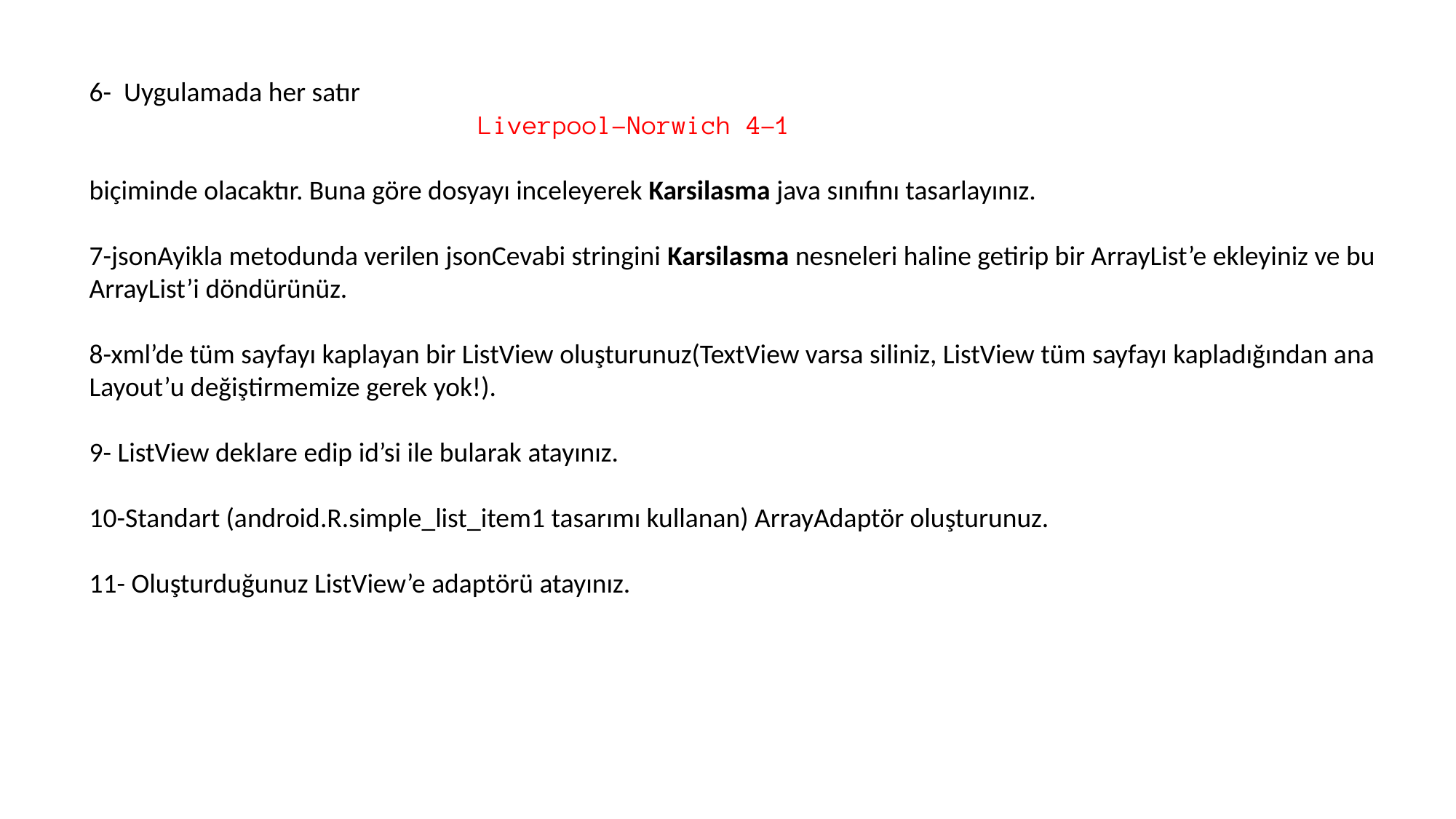

6-  Uygulamada her satır
   			          Liverpool-Norwich 4-1

biçiminde olacaktır. Buna göre dosyayı inceleyerek Karsilasma java sınıfını tasarlayınız.

7-jsonAyikla metodunda verilen jsonCevabi stringini Karsilasma nesneleri haline getirip bir ArrayList’e ekleyiniz ve bu ArrayList’i döndürünüz.

8-xml’de tüm sayfayı kaplayan bir ListView oluşturunuz(TextView varsa siliniz, ListView tüm sayfayı kapladığından ana Layout’u değiştirmemize gerek yok!).

9- ListView deklare edip id’si ile bularak atayınız.

10-Standart (android.R.simple_list_item1 tasarımı kullanan) ArrayAdaptör oluşturunuz.

11- Oluşturduğunuz ListView’e adaptörü atayınız.